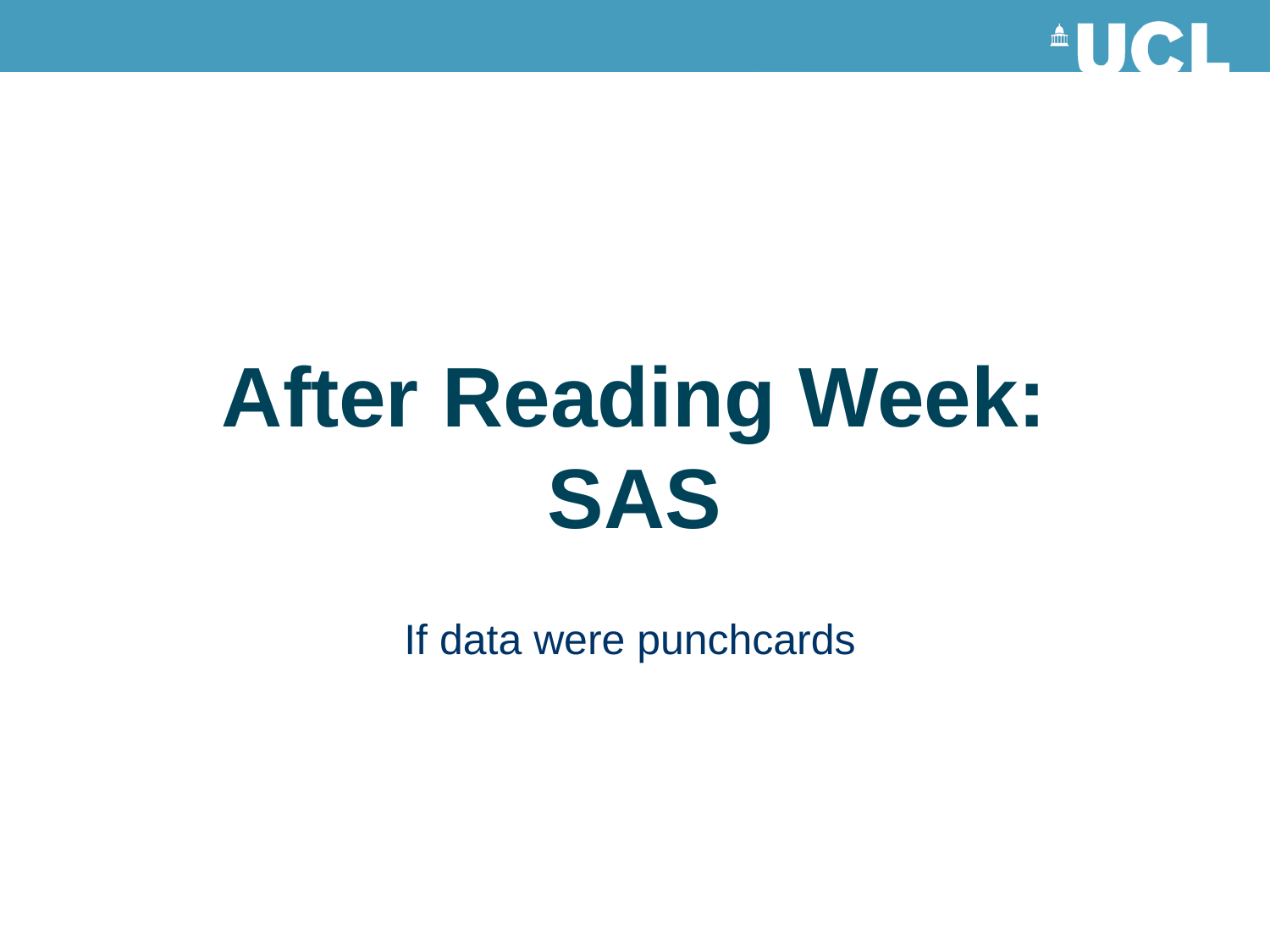

# After Reading Week: SAS
If data were punchcards